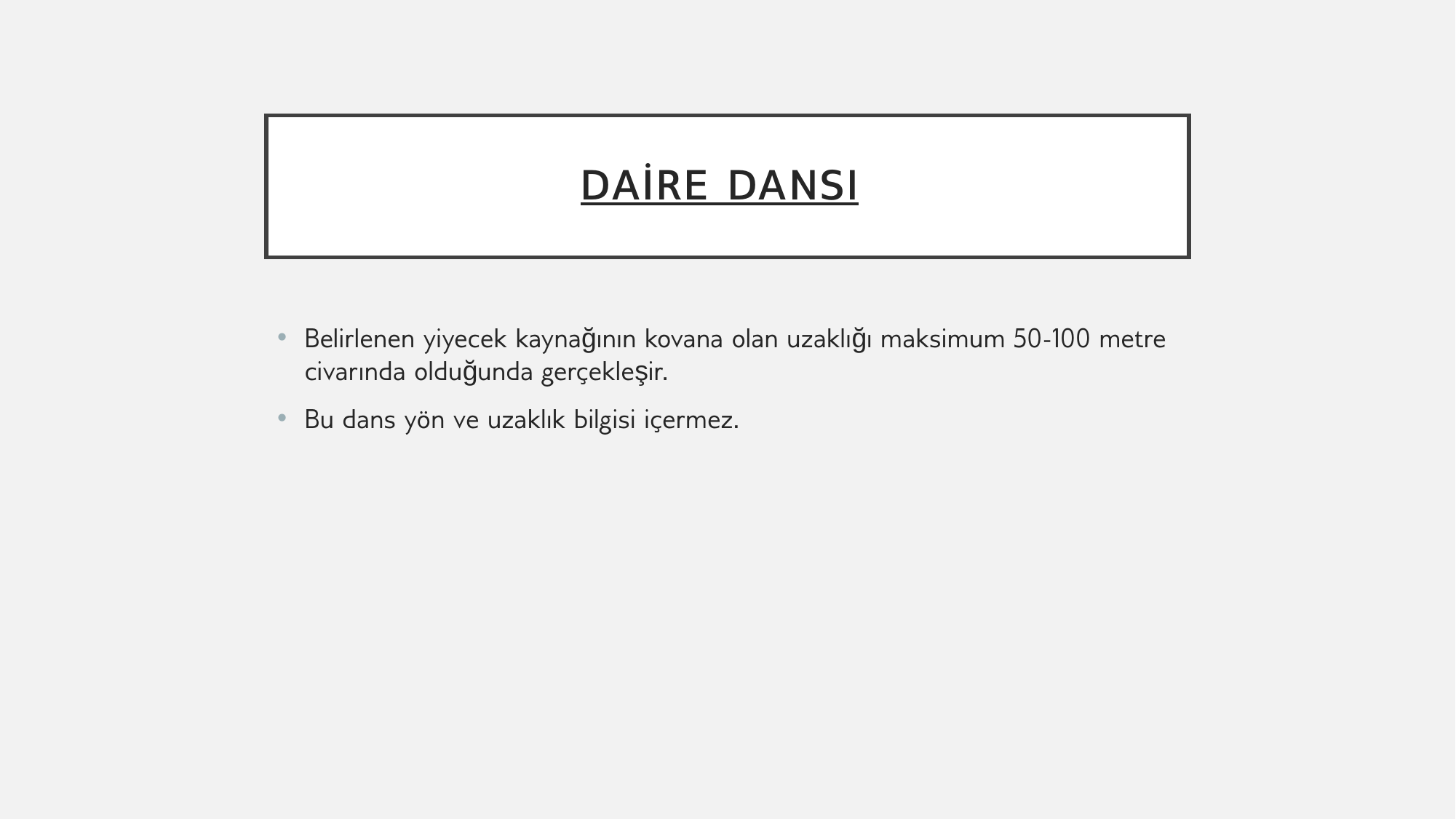

# Daire Dansı
Belirlenen yiyecek kaynağının kovana olan uzaklığı maksimum 50-100 metre civarında olduğunda gerçekleşir.
Bu dans yön ve uzaklık bilgisi içermez.